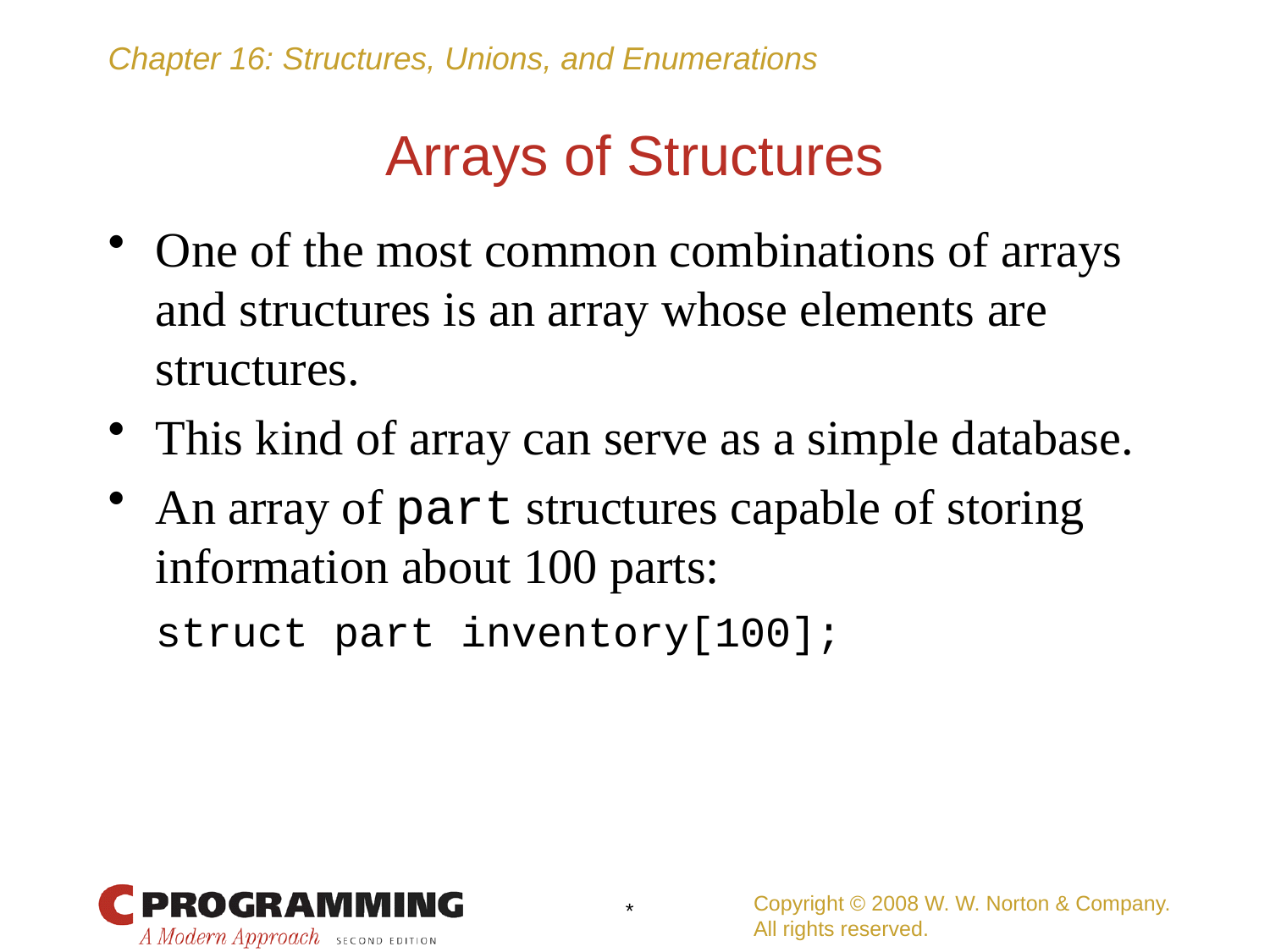

# Arrays of Structures
One of the most common combinations of arrays and structures is an array whose elements are structures.
This kind of array can serve as a simple database.
An array of part structures capable of storing information about 100 parts:
	struct part inventory[100];
Copyright © 2008 W. W. Norton & Company.
All rights reserved.
*